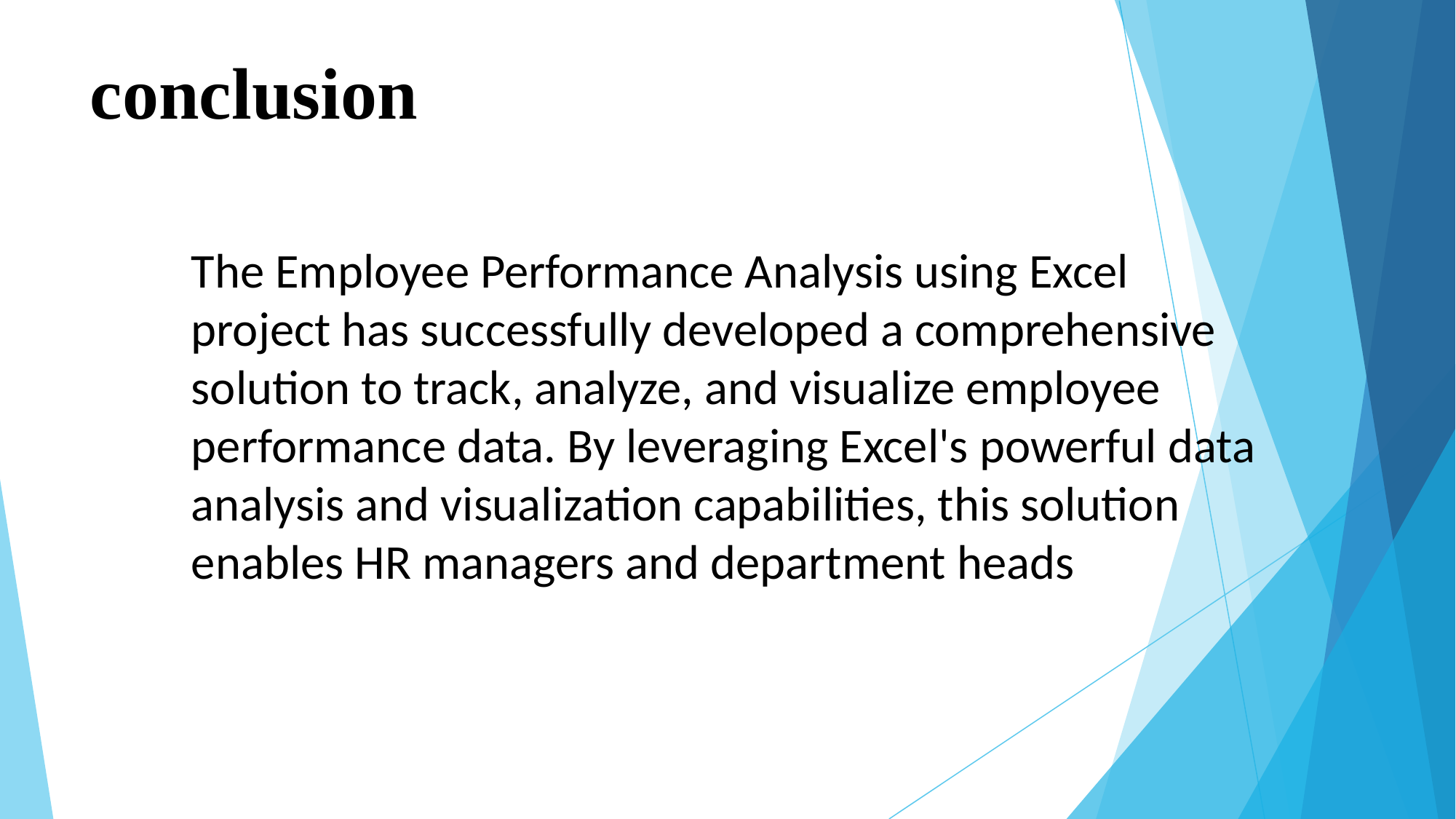

# conclusion
The Employee Performance Analysis using Excel project has successfully developed a comprehensive solution to track, analyze, and visualize employee performance data. By leveraging Excel's powerful data analysis and visualization capabilities, this solution enables HR managers and department heads